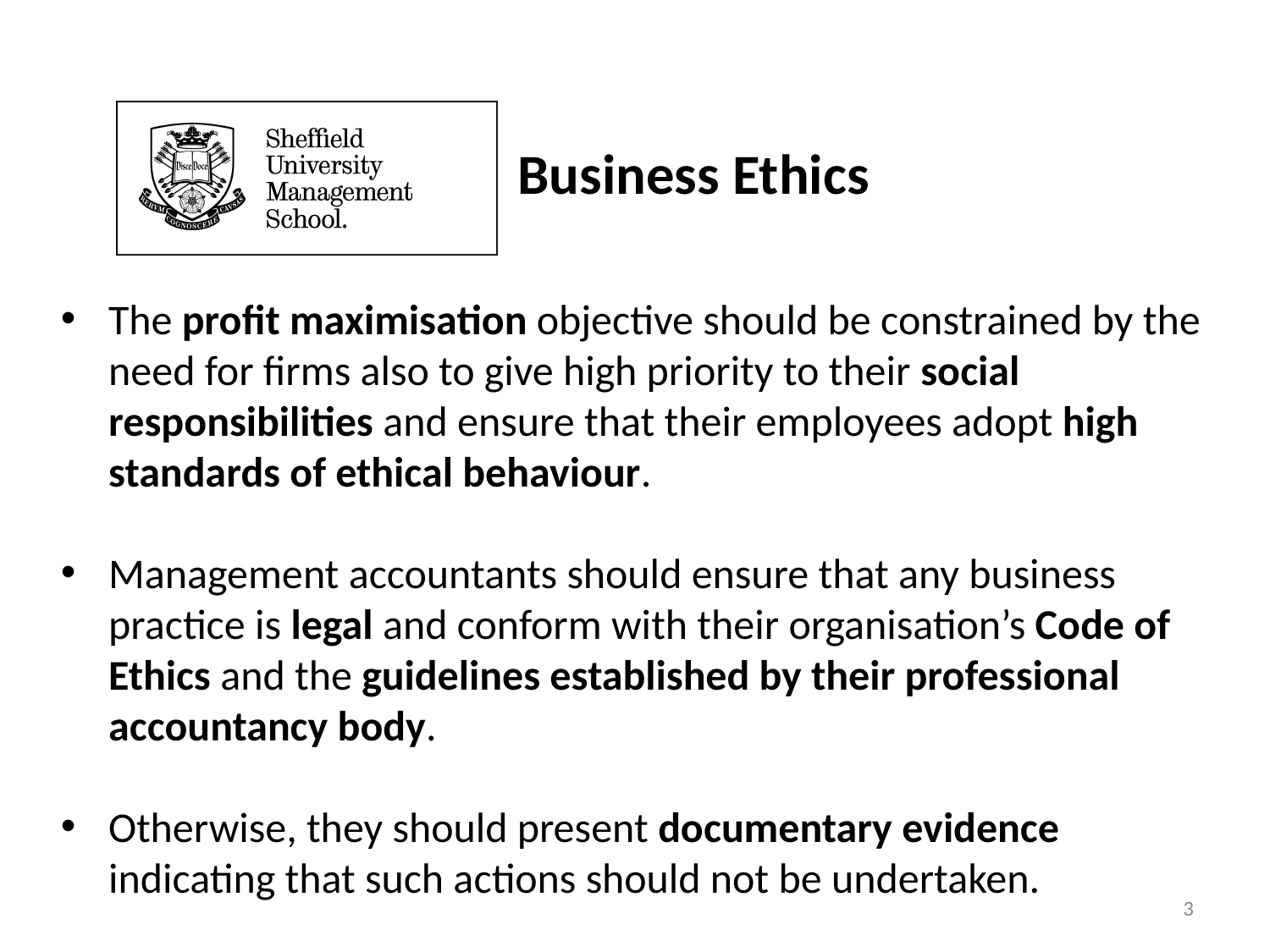

# Business Ethics
The profit maximisation objective should be constrained by the need for firms also to give high priority to their social responsibilities and ensure that their employees adopt high standards of ethical behaviour.

Management accountants should ensure that any business practice is legal and conform with their organisation’s Code of Ethics and the guidelines established by their professional accountancy body.

Otherwise, they should present documentary evidence indicating that such actions should not be undertaken.
3